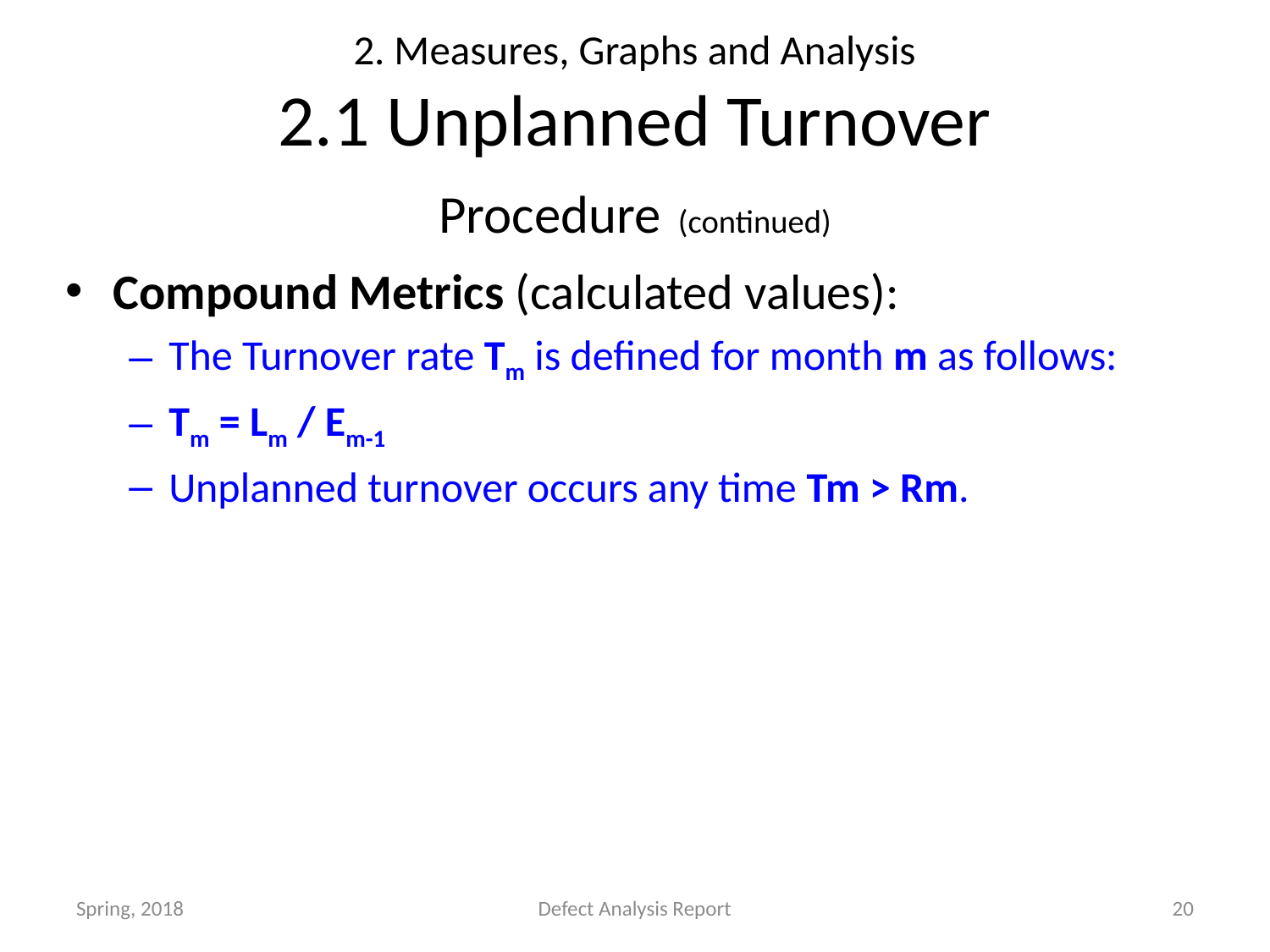

# 2. Measures, Graphs and Analysis 2.1 Unplanned Turnover Procedure (continued)
Compound Metrics (calculated values):
The Turnover rate Tm is defined for month m as follows:
Tm = Lm / Em-1
Unplanned turnover occurs any time Tm > Rm.

Spring, 2018
Defect Analysis Report
20